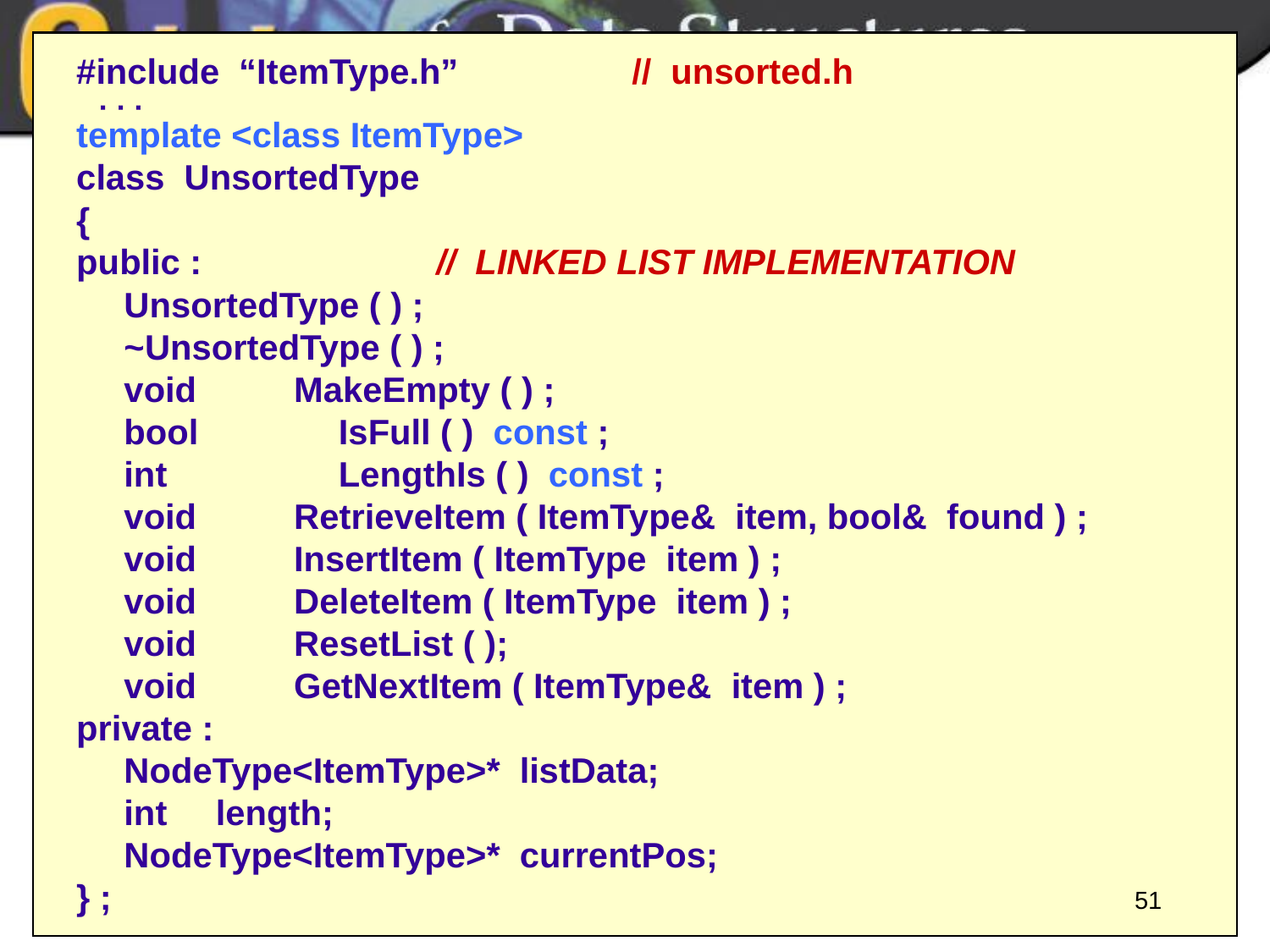

#include  “ItemType.h” 		//  unsorted.h
    .  .  .
template <class ItemType>
class  UnsortedType
{
public : 		      //  LINKED LIST IMPLEMENTATION
	UnsortedType ( ) ;
	~UnsortedType ( ) ;
	void          MakeEmpty ( ) ;
	bool	         IsFull ( )  const ;
	int	         LengthIs ( )  const ;
	void          RetrieveItem ( ItemType&  item, bool&  found ) ;
	void          InsertItem ( ItemType  item ) ;
	void          DeleteItem ( ItemType  item ) ;
	void          ResetList ( );
	void          GetNextItem ( ItemType&  item ) ;
private :
	NodeType<ItemType>*  listData;
	int     length;
	NodeType<ItemType>*  currentPos;
} ;
51